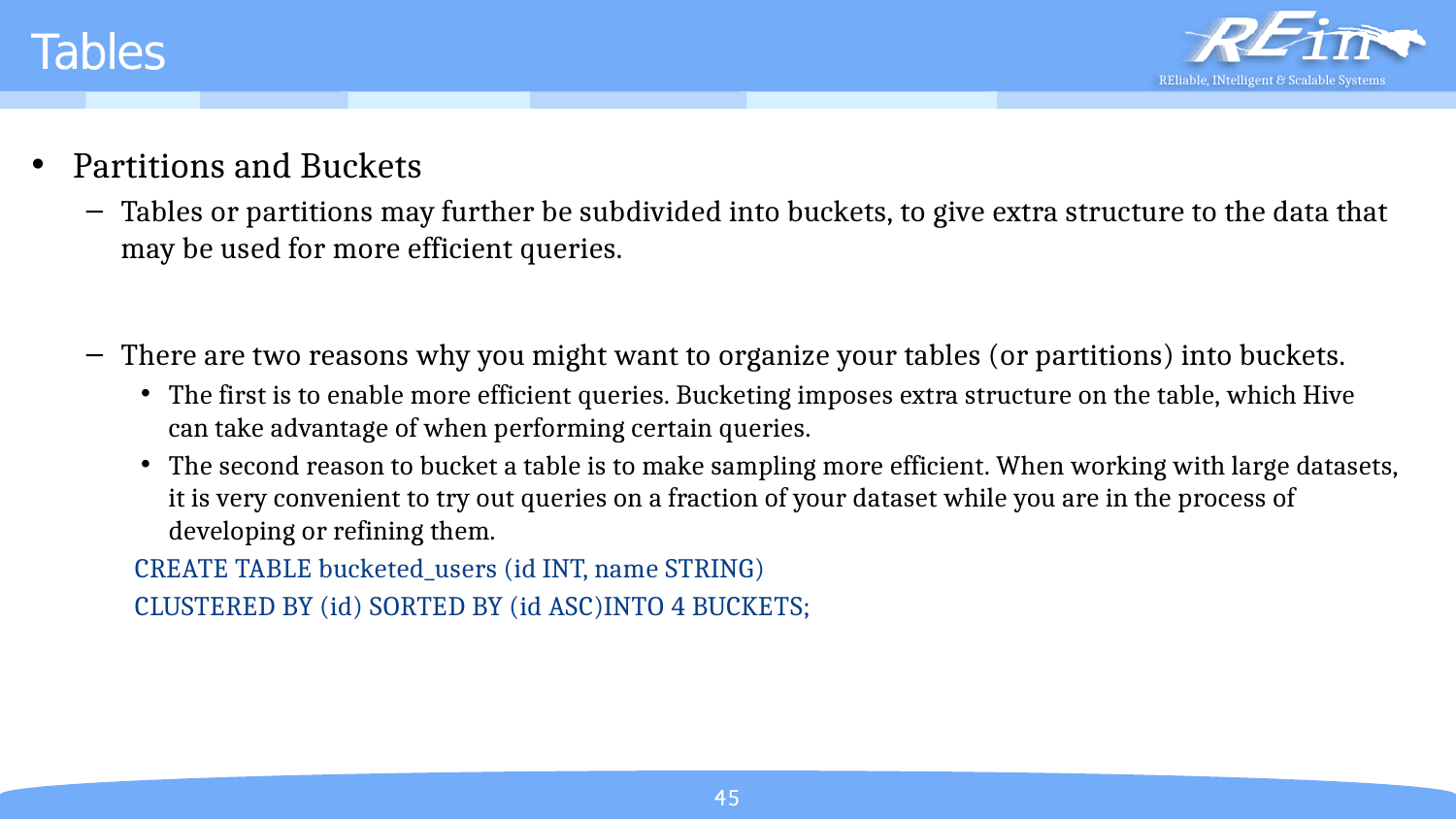

# Tables
Partitions and Buckets
Tables or partitions may further be subdivided into buckets, to give extra structure to the data that may be used for more efficient queries.

There are two reasons why you might want to organize your tables (or partitions) into buckets.
The first is to enable more efficient queries. Bucketing imposes extra structure on the table, which Hive can take advantage of when performing certain queries.
The second reason to bucket a table is to make sampling more efficient. When working with large datasets, it is very convenient to try out queries on a fraction of your dataset while you are in the process of developing or refining them.
CREATE TABLE bucketed_users (id INT, name STRING)
CLUSTERED BY (id) SORTED BY (id ASC)INTO 4 BUCKETS;
45